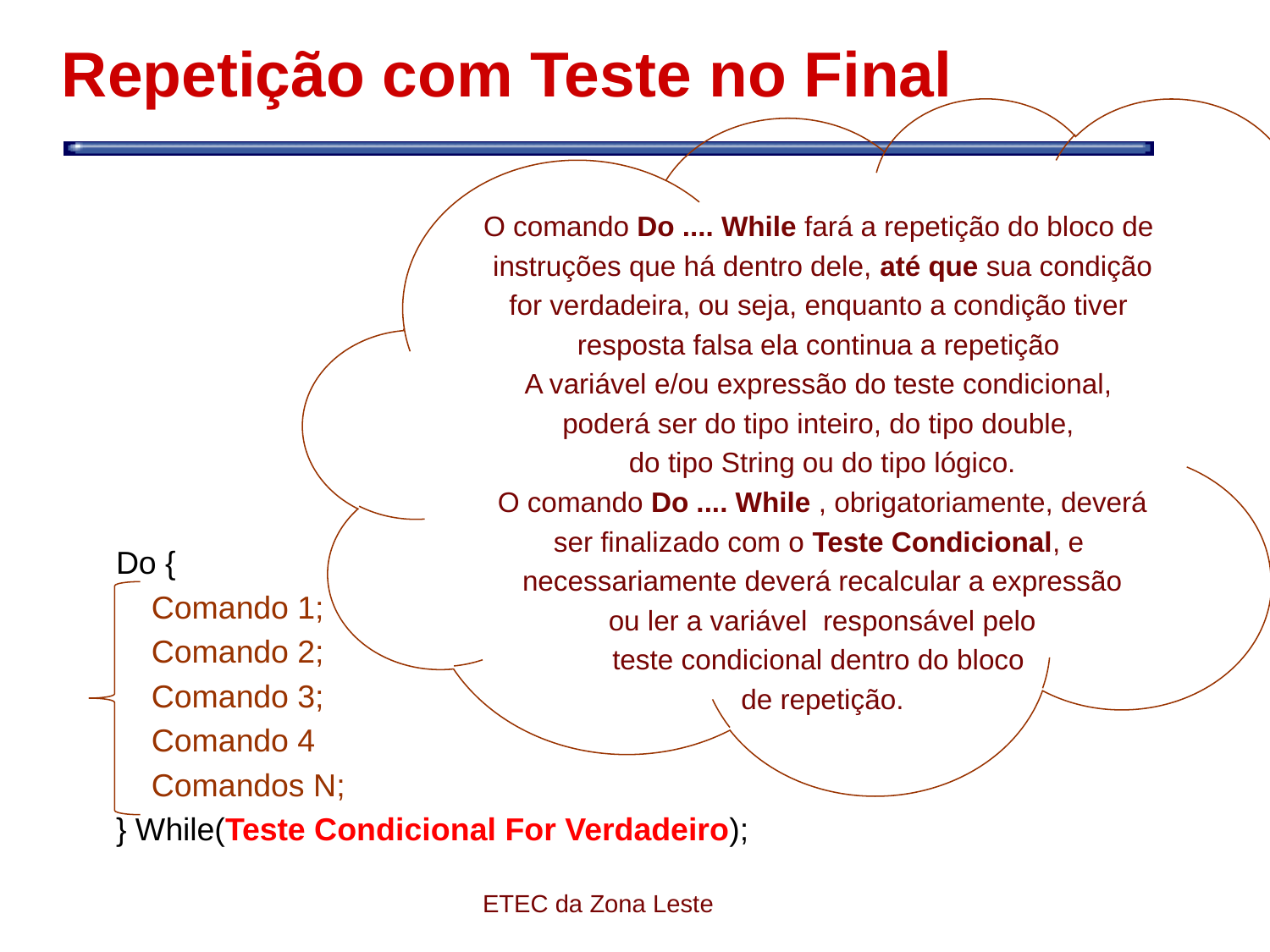

# Repetição com Teste no Final
O comando Do .... While fará a repetição do bloco de
instruções que há dentro dele, até que sua condição
for verdadeira, ou seja, enquanto a condição tiver
resposta falsa ela continua a repetição
A variável e/ou expressão do teste condicional,
poderá ser do tipo inteiro, do tipo double,
do tipo String ou do tipo lógico.
O comando Do .... While , obrigatoriamente, deverá
ser finalizado com o Teste Condicional, e
necessariamente deverá recalcular a expressão
ou ler a variável  responsável pelo
teste condicional dentro do bloco
de repetição.

     Do {
         Comando 1;
         Comando 2;
         Comando 3;
         Comando 4
         Comandos N;
     } While(Teste Condicional For Verdadeiro);